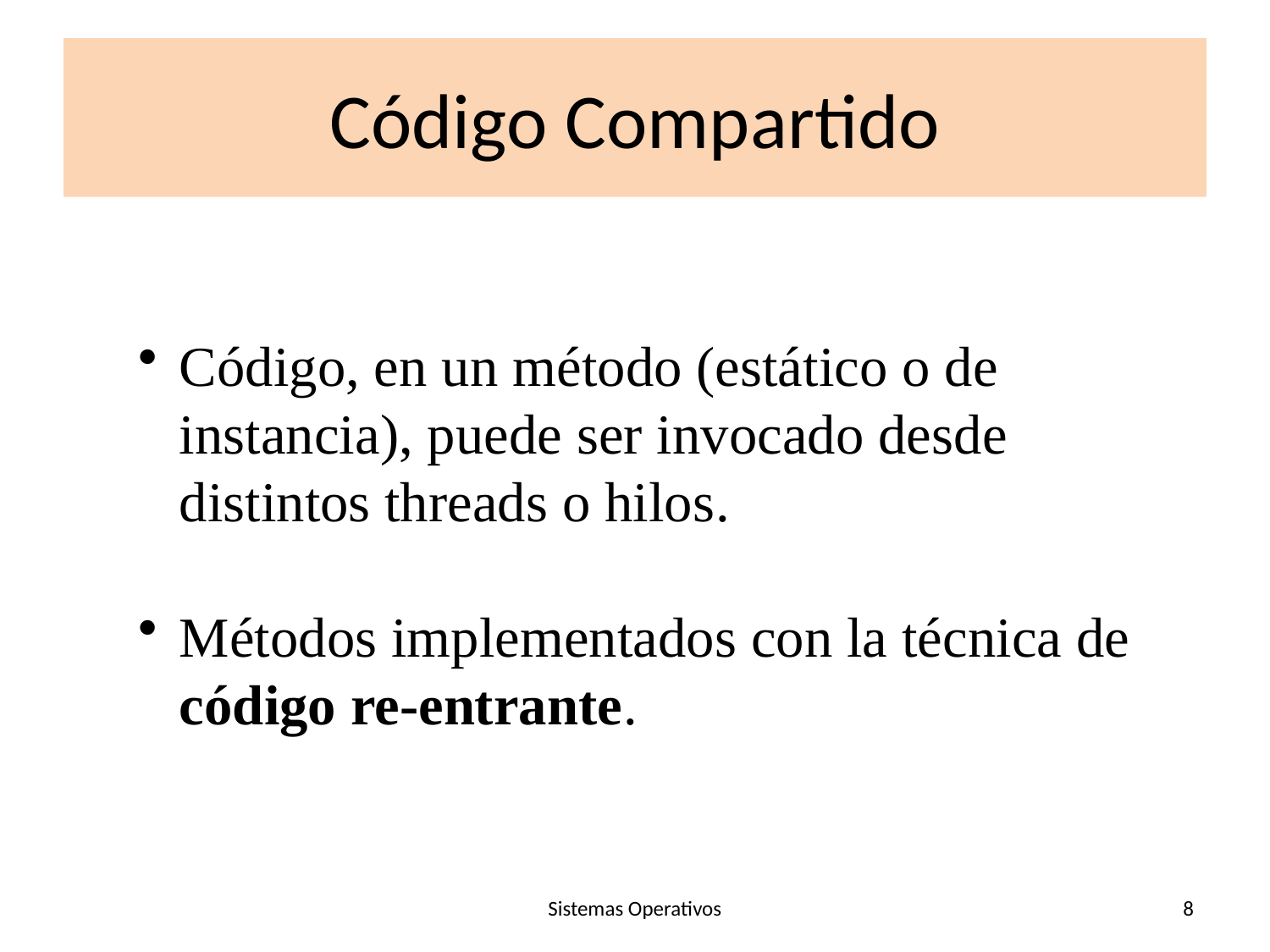

# Código Compartido
Código, en un método (estático o de instancia), puede ser invocado desde distintos threads o hilos.

Métodos implementados con la técnica de código re-entrante.
Sistemas Operativos
8